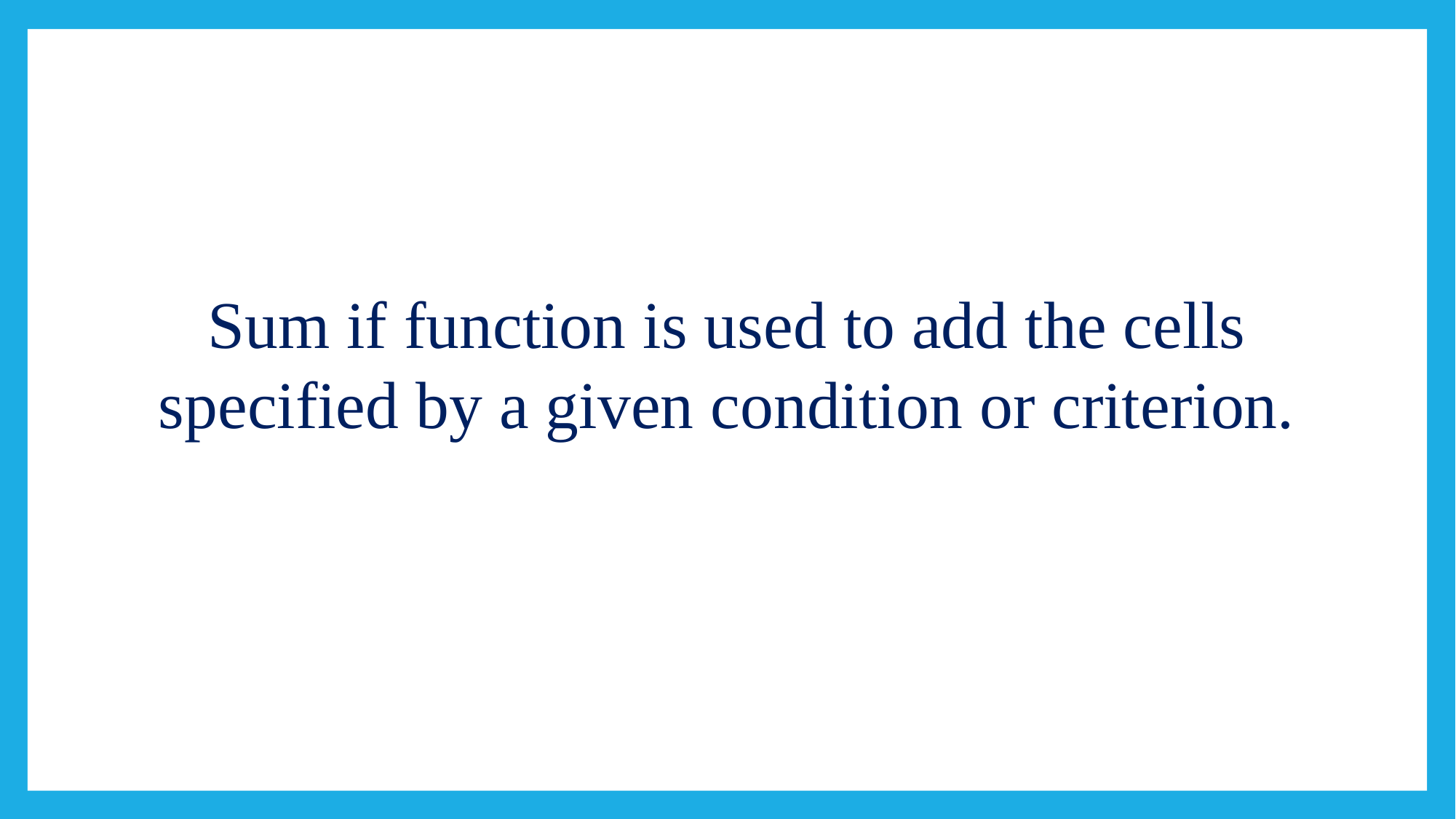

#
Sum if function is used to add the cells specified by a given condition or criterion.